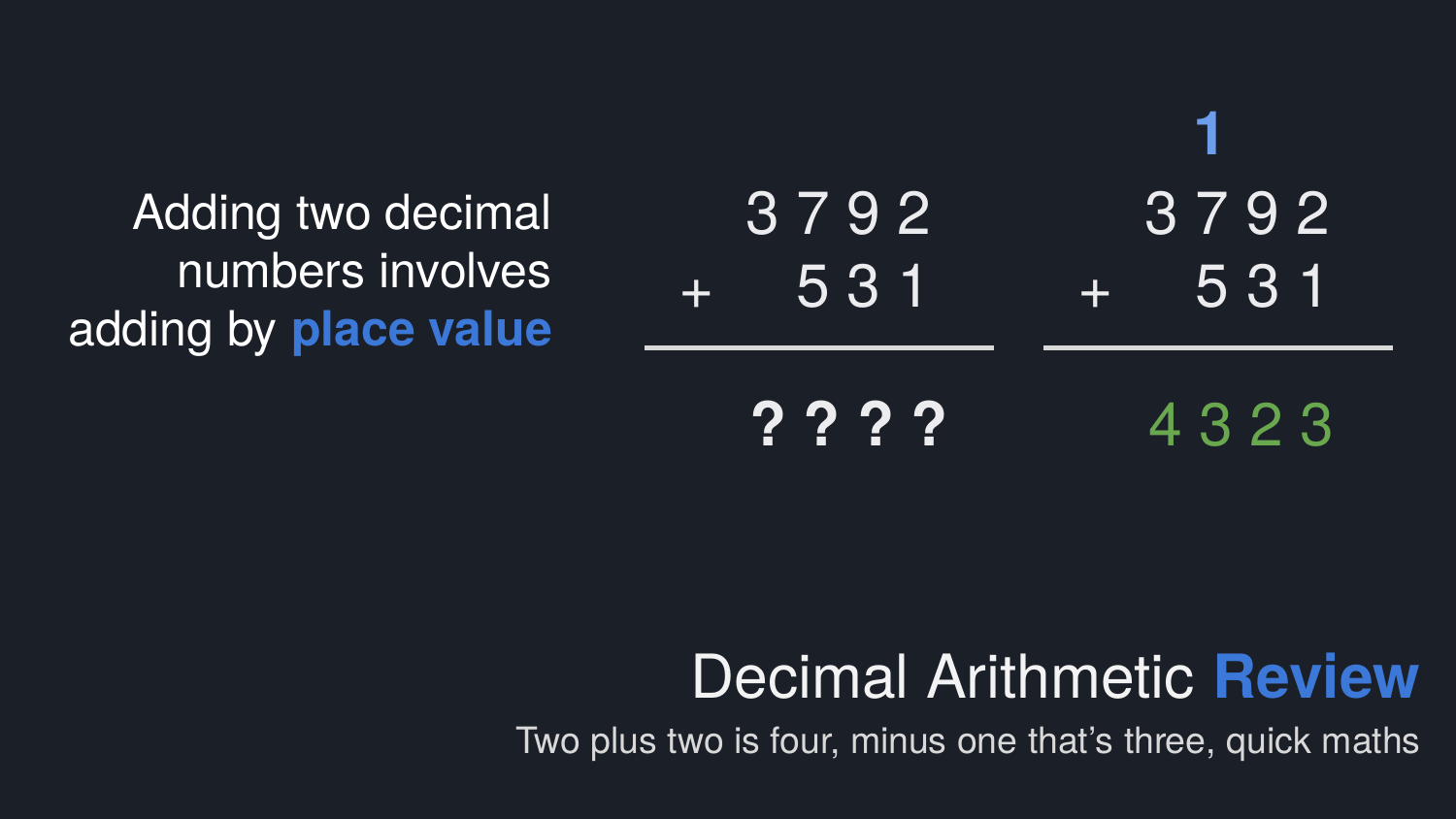

1
3 7 9 2
   5 3 1
3 7 9 2
   5 3 1
Adding two decimal numbers involves adding by place value
? ? ? ?
4 3 2 3
# Decimal Arithmetic Review
Two plus two is four, minus one that’s three, quick maths